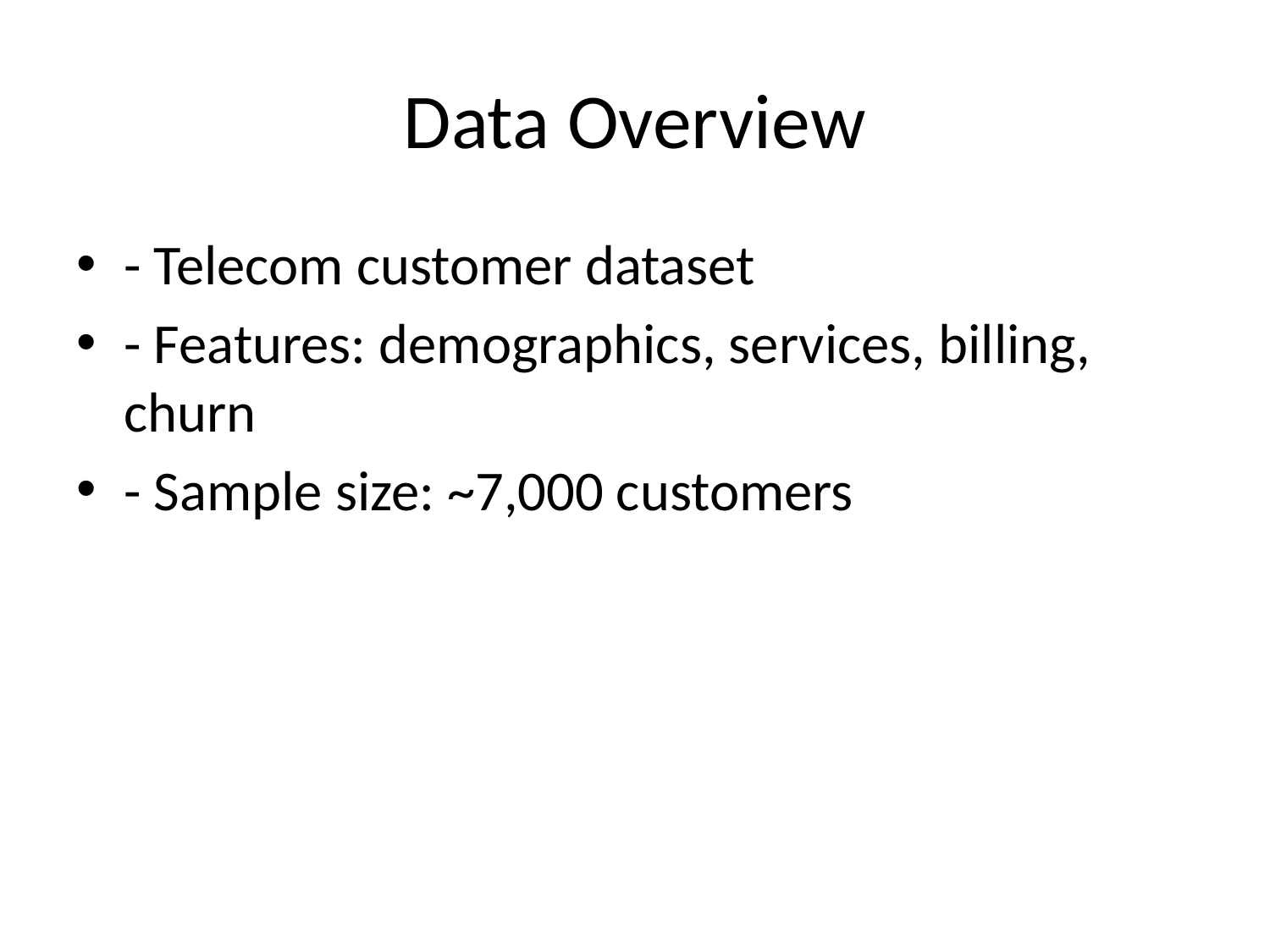

# Data Overview
- Telecom customer dataset
- Features: demographics, services, billing, churn
- Sample size: ~7,000 customers